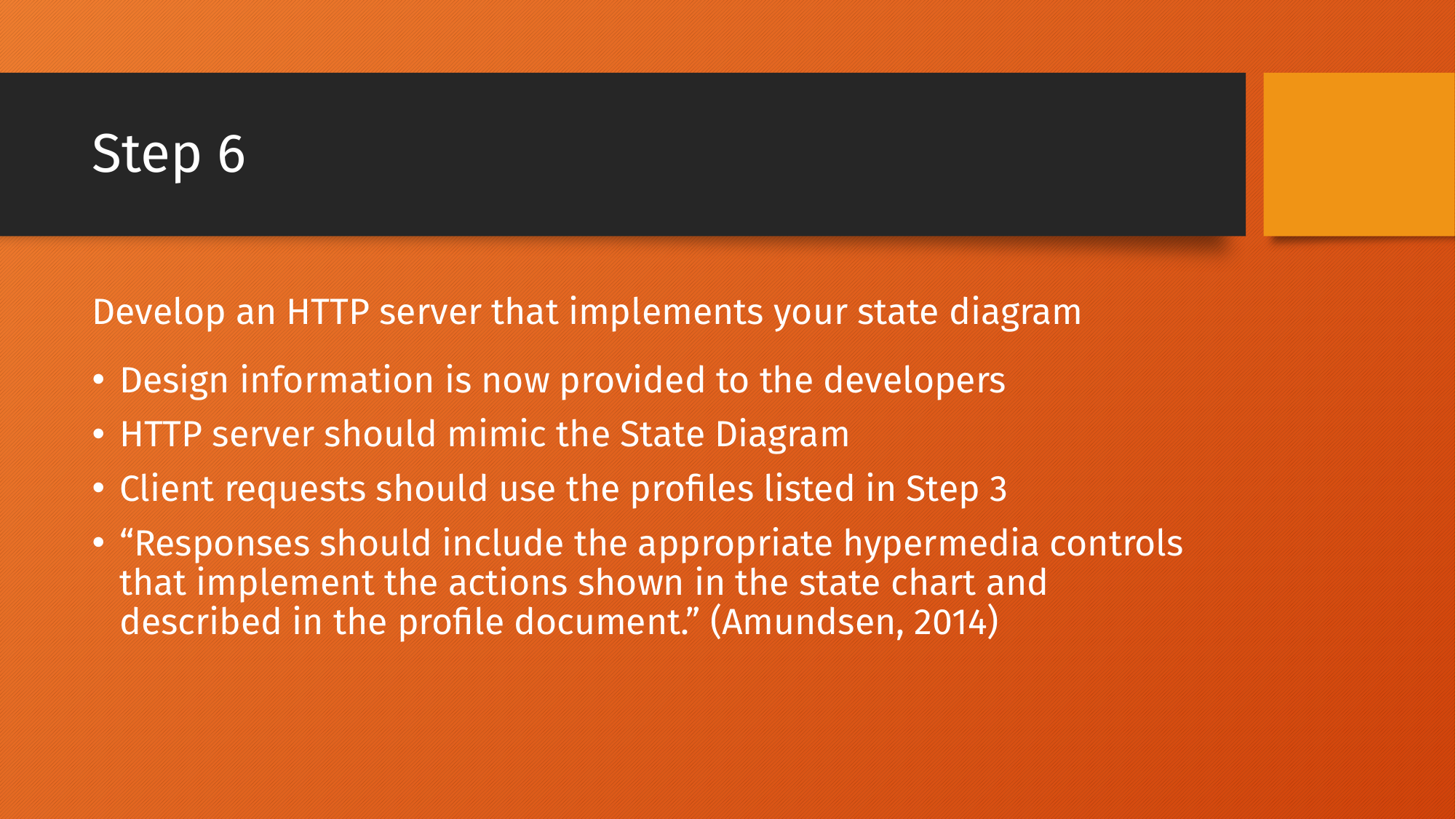

# Step 6
Develop an HTTP server that implements your state diagram
Design information is now provided to the developers
HTTP server should mimic the State Diagram
Client requests should use the profiles listed in Step 3
“Responses should include the appropriate hypermedia controls that implement the actions shown in the state chart and described in the profile document.” (Amundsen, 2014)